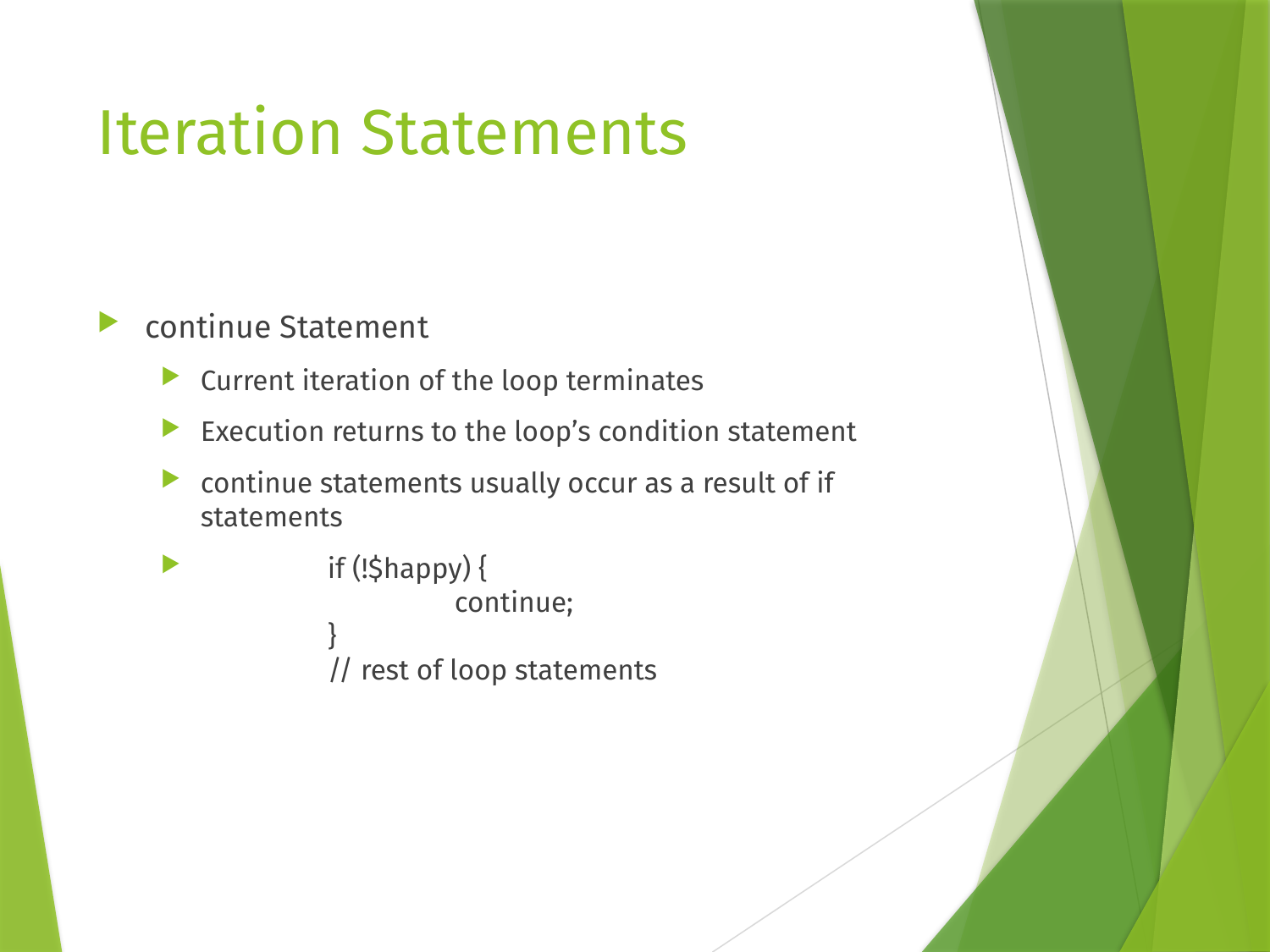

# Iteration Statements
continue Statement
Current iteration of the loop terminates
Execution returns to the loop’s condition statement
continue statements usually occur as a result of if statements
	if (!$happy) {
		continue;
	}
	// rest of loop statements